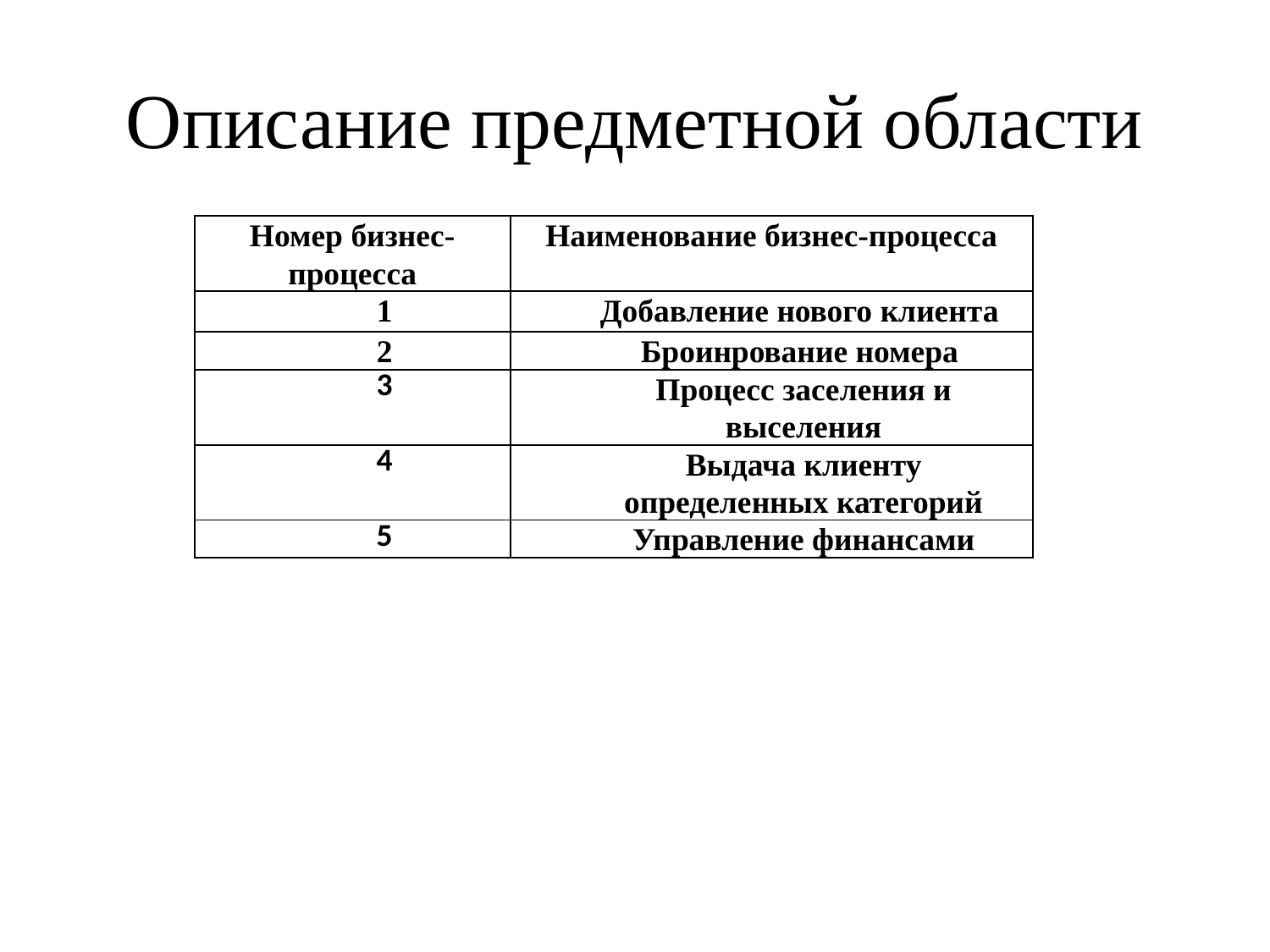

# Описание предметной области
| Номер бизнес-процесса | Наименование бизнес-процесса |
| --- | --- |
| 1 | Добавление нового клиента |
| 2 | Броинрование номера |
| 3 | Процесс заселения и выселения |
| 4 | Выдача клиенту определенных категорий |
| 5 | Управление финансами |